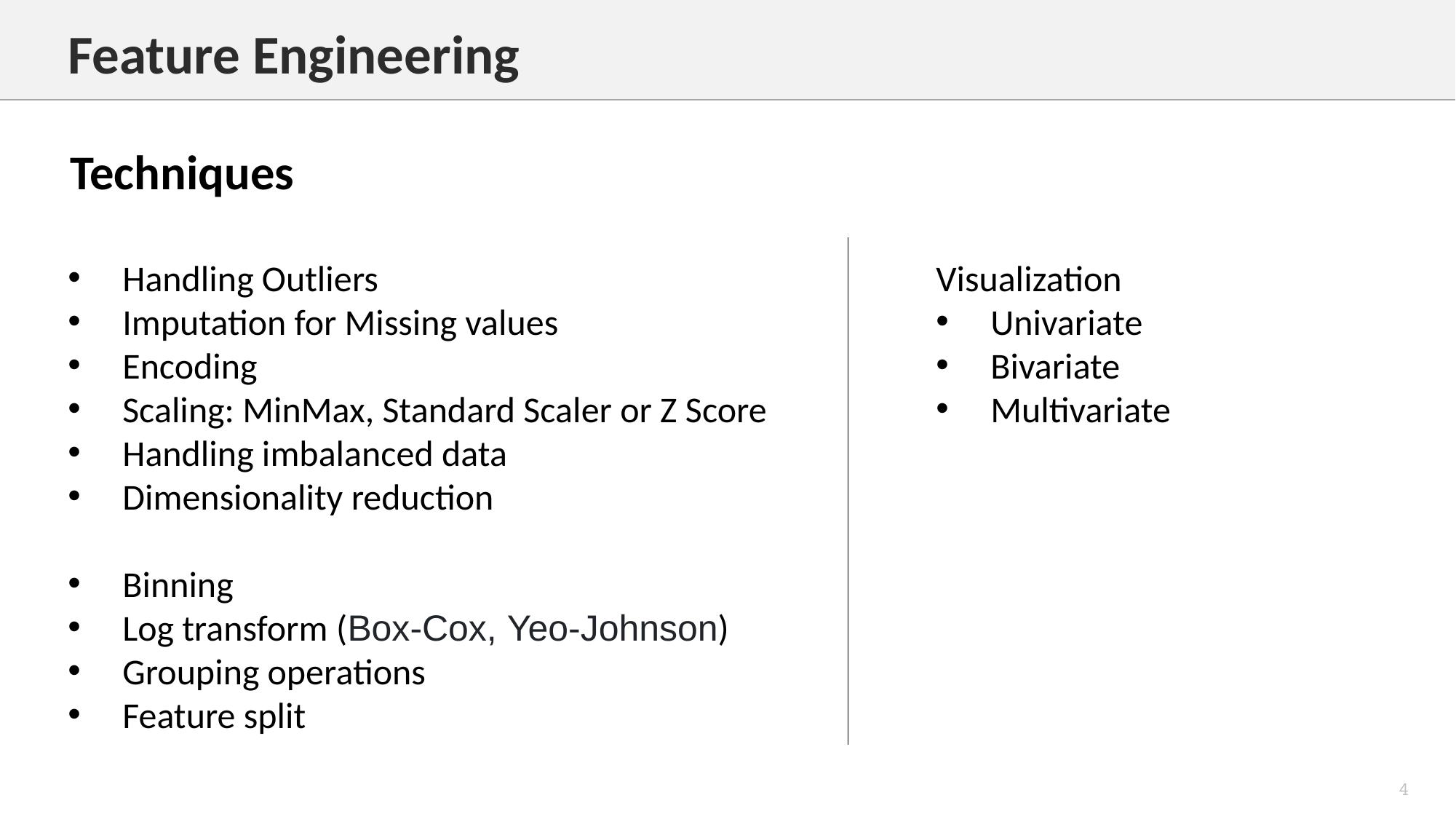

Feature Engineering
Techniques
Handling Outliers
Imputation for Missing values
Encoding
Scaling: MinMax, Standard Scaler or Z Score
Handling imbalanced data
Dimensionality reduction

Binning
Log transform (Box-Cox, Yeo-Johnson)
Grouping operations
Feature split
Visualization
Univariate
Bivariate
Multivariate